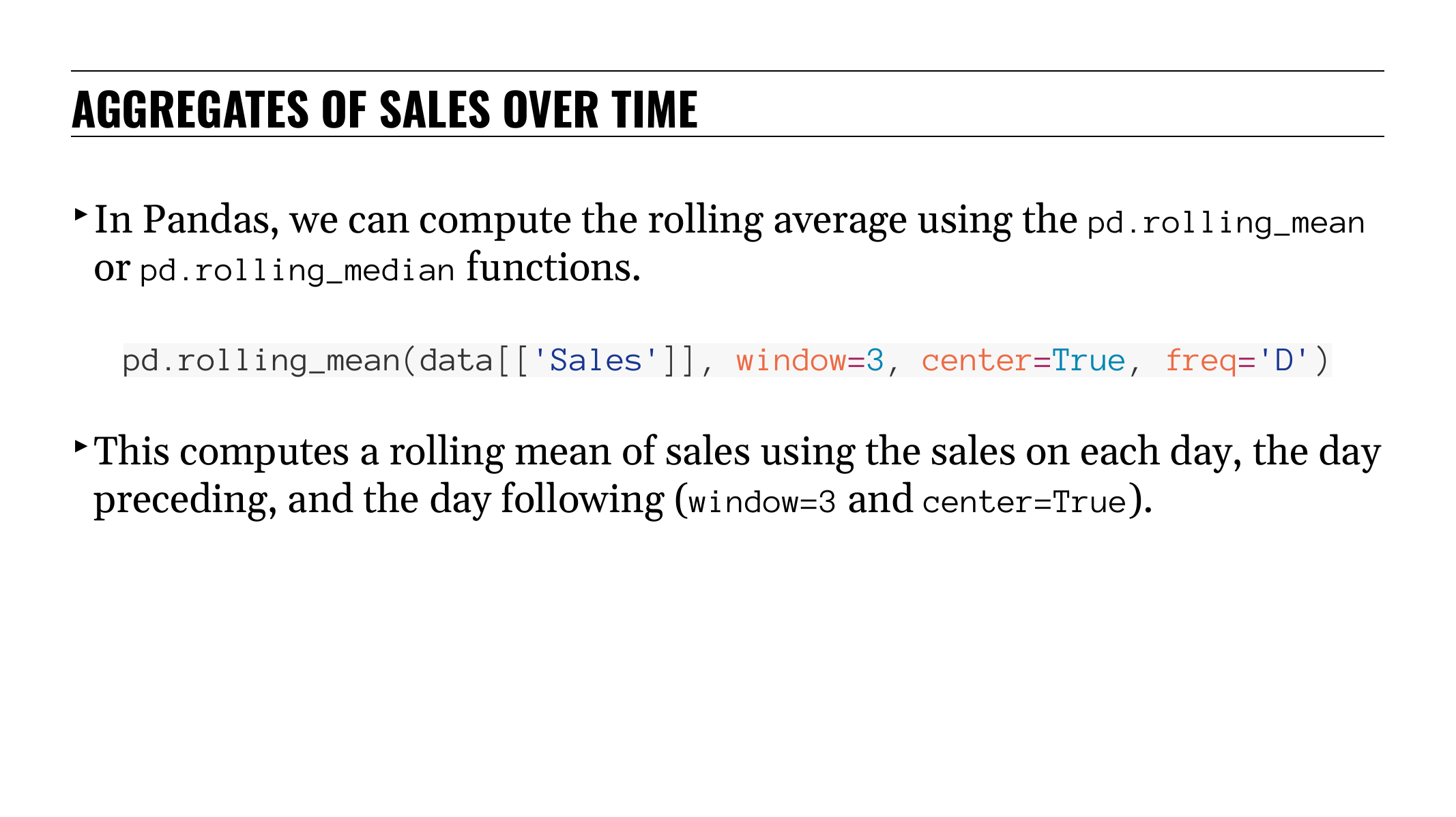

AGGREGATES OF SALES OVER TIME

In Pandas, we can compute the rolling average using the pd.rolling_mean or pd.rolling_median functions.

pd.rolling_mean(data[['Sales']], window=3, center=True, freq='D')

This computes a rolling mean of sales using the sales on each day, the day preceding, and the day following (window=3 and center=True).